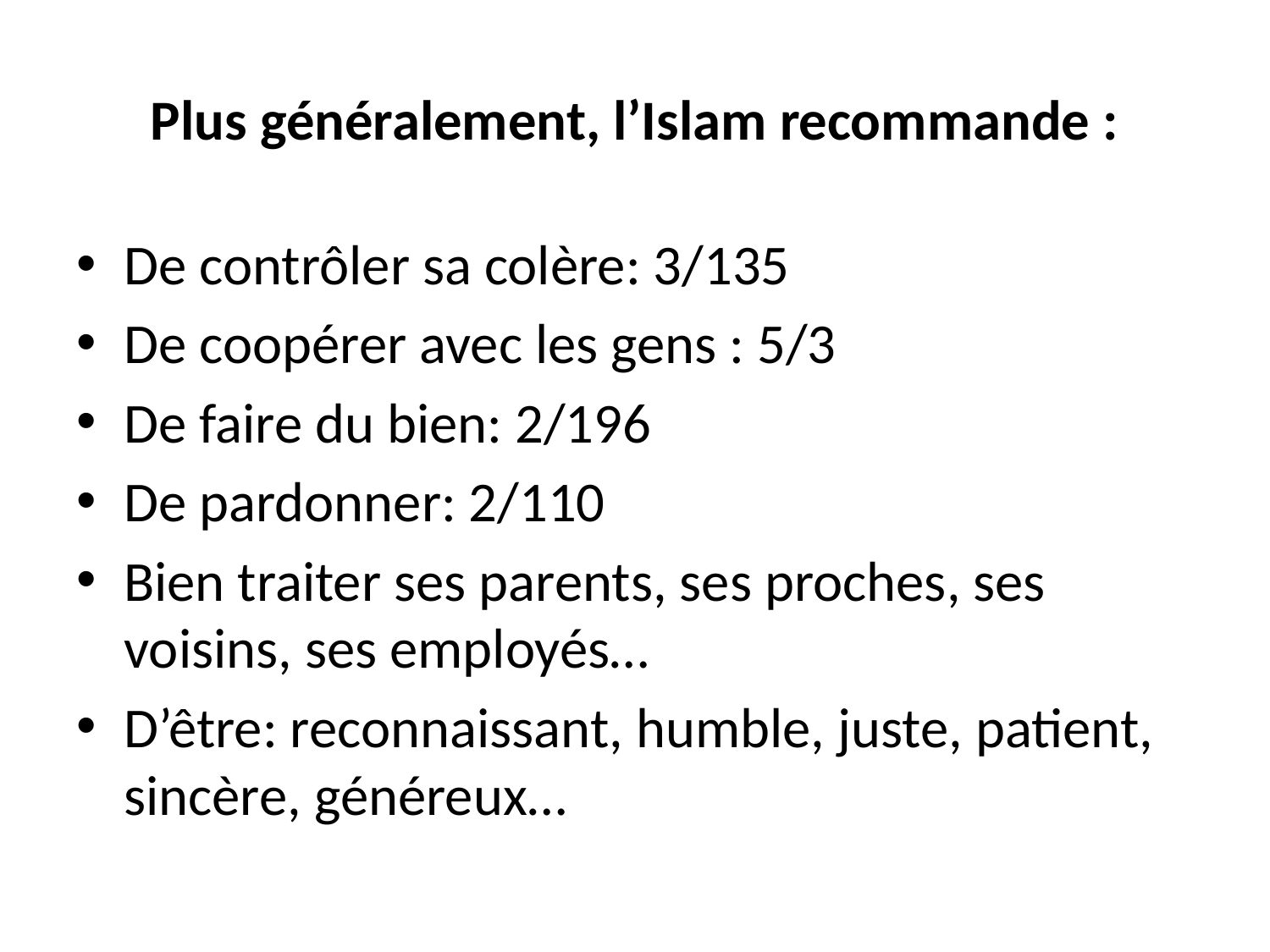

# Plus généralement, l’Islam recommande :
De contrôler sa colère: 3/135
De coopérer avec les gens : 5/3
De faire du bien: 2/196
De pardonner: 2/110
Bien traiter ses parents, ses proches, ses voisins, ses employés…
D’être: reconnaissant, humble, juste, patient, sincère, généreux…